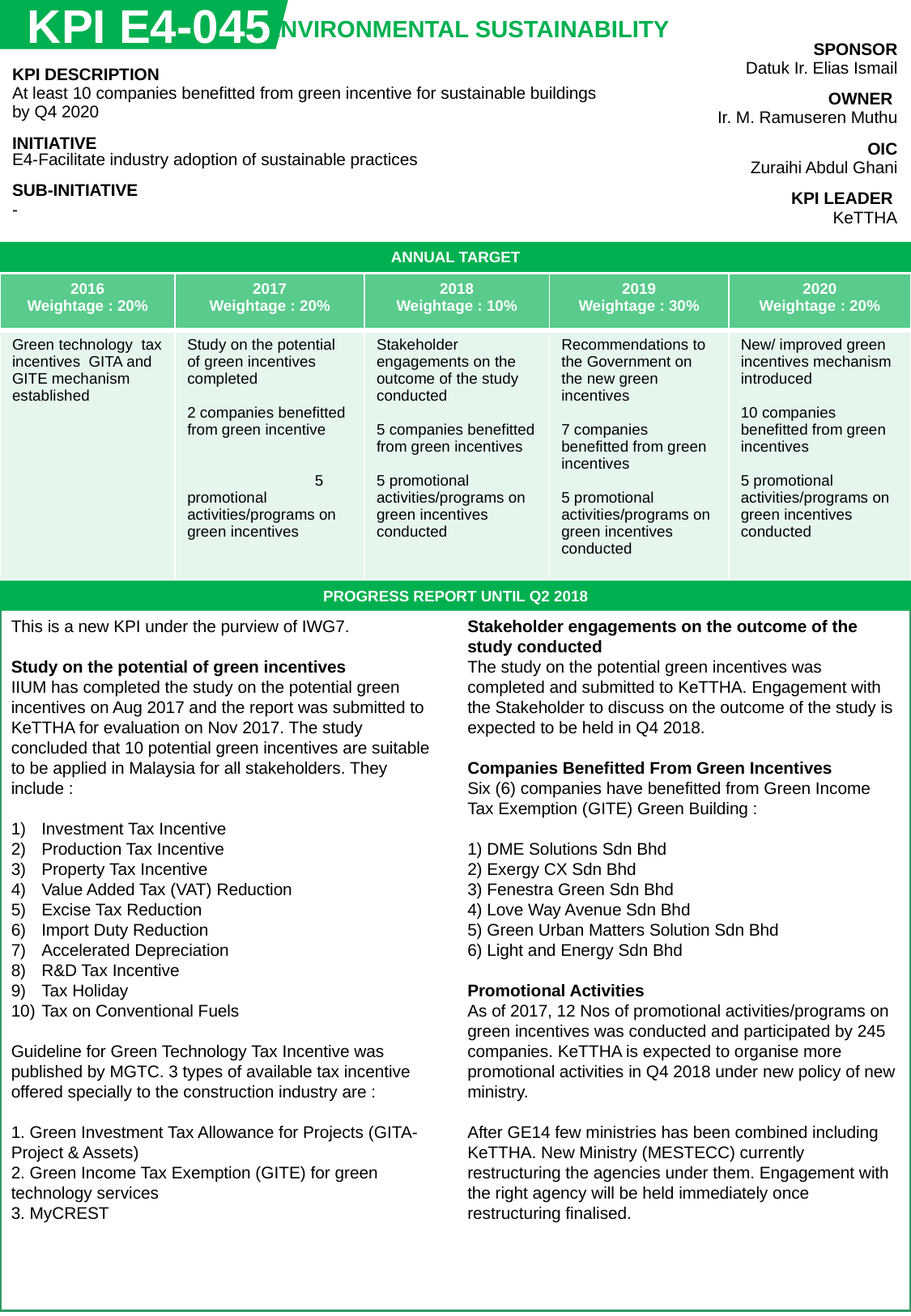

KPI E4-045
ENVIRONMENTAL SUSTAINABILITY
| SPONSOR Datuk Ir. Elias Ismail |
| --- |
| OWNER Ir. M. Ramuseren Muthu |
| OIC Zuraihi Abdul Ghani |
| KPI LEADER KeTTHA |
| KPI DESCRIPTION At least 10 companies benefitted from green incentive for sustainable buildings by Q4 2020 |
| --- |
| INITIATIVE E4-Facilitate industry adoption of sustainable practices |
| SUB-INITIATIVE - |
ANNUAL TARGET
| 2016 Weightage : 20% | 2017 Weightage : 20% | 2018 Weightage : 10% | 2019 Weightage : 30% | 2020 Weightage : 20% |
| --- | --- | --- | --- | --- |
| Green technology tax incentives GITA and GITE mechanism established | Study on the potential of green incentives completed 2 companies benefitted from green incentive 5 promotional activities/programs on green incentives | Stakeholder engagements on the outcome of the study conducted 5 companies benefitted from green incentives 5 promotional activities/programs on green incentives conducted | Recommendations to the Government on the new green incentives 7 companies benefitted from green incentives 5 promotional activities/programs on green incentives conducted | New/ improved green incentives mechanism introduced 10 companies benefitted from green incentives 5 promotional activities/programs on green incentives conducted |
PROGRESS REPORT UNTIL Q2 2018

This is a new KPI under the purview of IWG7.

Study on the potential of green incentives
IIUM has completed the study on the potential green incentives on Aug 2017 and the report was submitted to KeTTHA for evaluation on Nov 2017. The study concluded that 10 potential green incentives are suitable to be applied in Malaysia for all stakeholders. They include :

Investment Tax Incentive
Production Tax Incentive
Property Tax Incentive
Value Added Tax (VAT) Reduction
Excise Tax Reduction
Import Duty Reduction
Accelerated Depreciation
R&D Tax Incentive
Tax Holiday
Tax on Conventional Fuels

Guideline for Green Technology Tax Incentive was published by MGTC. 3 types of available tax incentive offered specially to the construction industry are :

1. Green Investment Tax Allowance for Projects (GITA-Project & Assets)
2. Green Income Tax Exemption (GITE) for green technology services
3. MyCREST
Stakeholder engagements on the outcome of the study conducted
The study on the potential green incentives was completed and submitted to KeTTHA. Engagement with the Stakeholder to discuss on the outcome of the study is expected to be held in Q4 2018.

Companies Benefitted From Green Incentives
Six (6) companies have benefitted from Green Income Tax Exemption (GITE) Green Building :
1) DME Solutions Sdn Bhd
2) Exergy CX Sdn Bhd
3) Fenestra Green Sdn Bhd
4) Love Way Avenue Sdn Bhd
5) Green Urban Matters Solution Sdn Bhd
6) Light and Energy Sdn Bhd

Promotional Activities
As of 2017, 12 Nos of promotional activities/programs on green incentives was conducted and participated by 245 companies. KeTTHA is expected to organise more promotional activities in Q4 2018 under new policy of new ministry.

After GE14 few ministries has been combined including KeTTHA. New Ministry (MESTECC) currently restructuring the agencies under them. Engagement with the right agency will be held immediately once restructuring finalised.